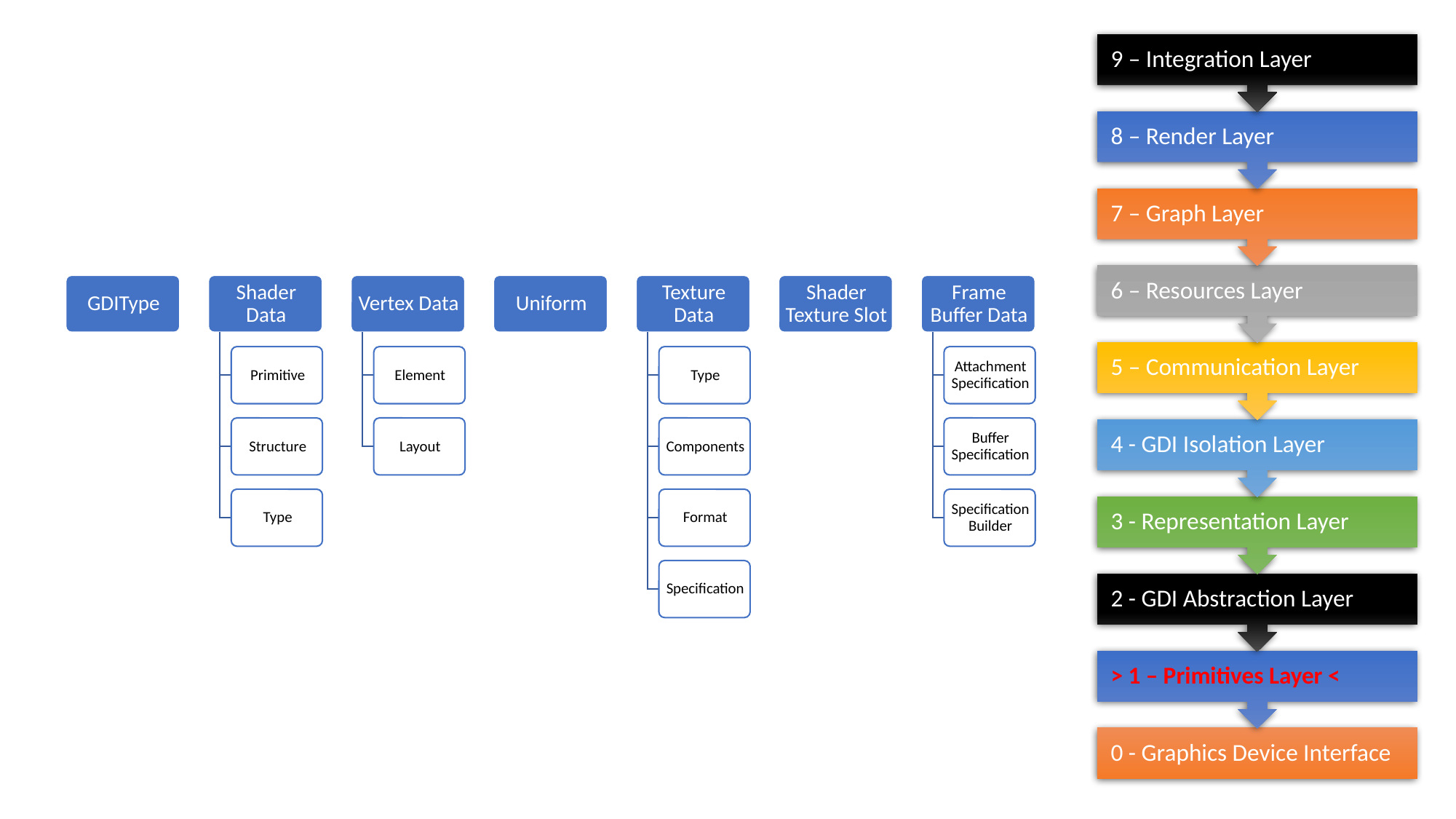

0 - Graphics Device Interface
> 1 – Primitives Layer <
2 - GDI Abstraction Layer
3 - Representation Layer
4 - GDI Isolation Layer
5 – Communication Layer
6 – Resources Layer
7 – Graph Layer
8 – Render Layer
9 – Integration Layer
GDIType
Shader Data
Primitive
Structure
Type
Vertex Data
Element
Layout
Uniform
Texture Data
Type
Components
Format
Specification
Shader Texture Slot
Frame Buffer Data
Attachment Specification
Buffer Specification
Specification Builder